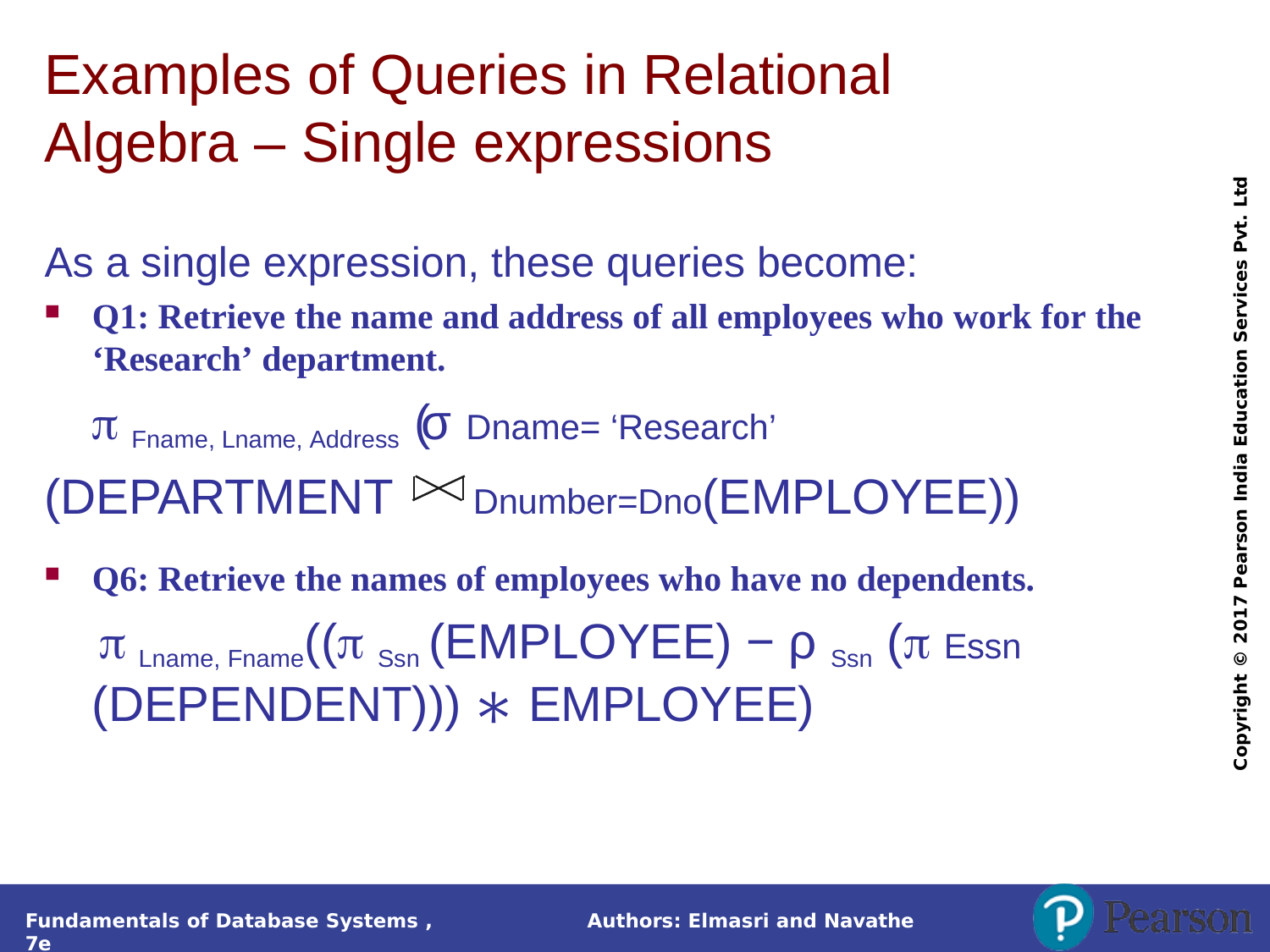

# Examples of Queries in Relational Algebra – Single expressions
Copyright © 2017 Pearson India Education Services Pvt. Ltd
As a single expression, these queries become:
Q1: Retrieve the name and address of all employees who work for the
‘Research’ department.
π Fname, Lname, Address (σ Dname= ‘Research’
(DEPARTMENT	Dnumber=Dno(EMPLOYEE))
Q6: Retrieve the names of employees who have no dependents.
π Lname, Fname((π Ssn (EMPLOYEE) − ρ Ssn (π Essn
(DEPENDENT))) ∗ EMPLOYEE)

Authors: Elmasri and Navathe
Fundamentals of Database Systems , 7e